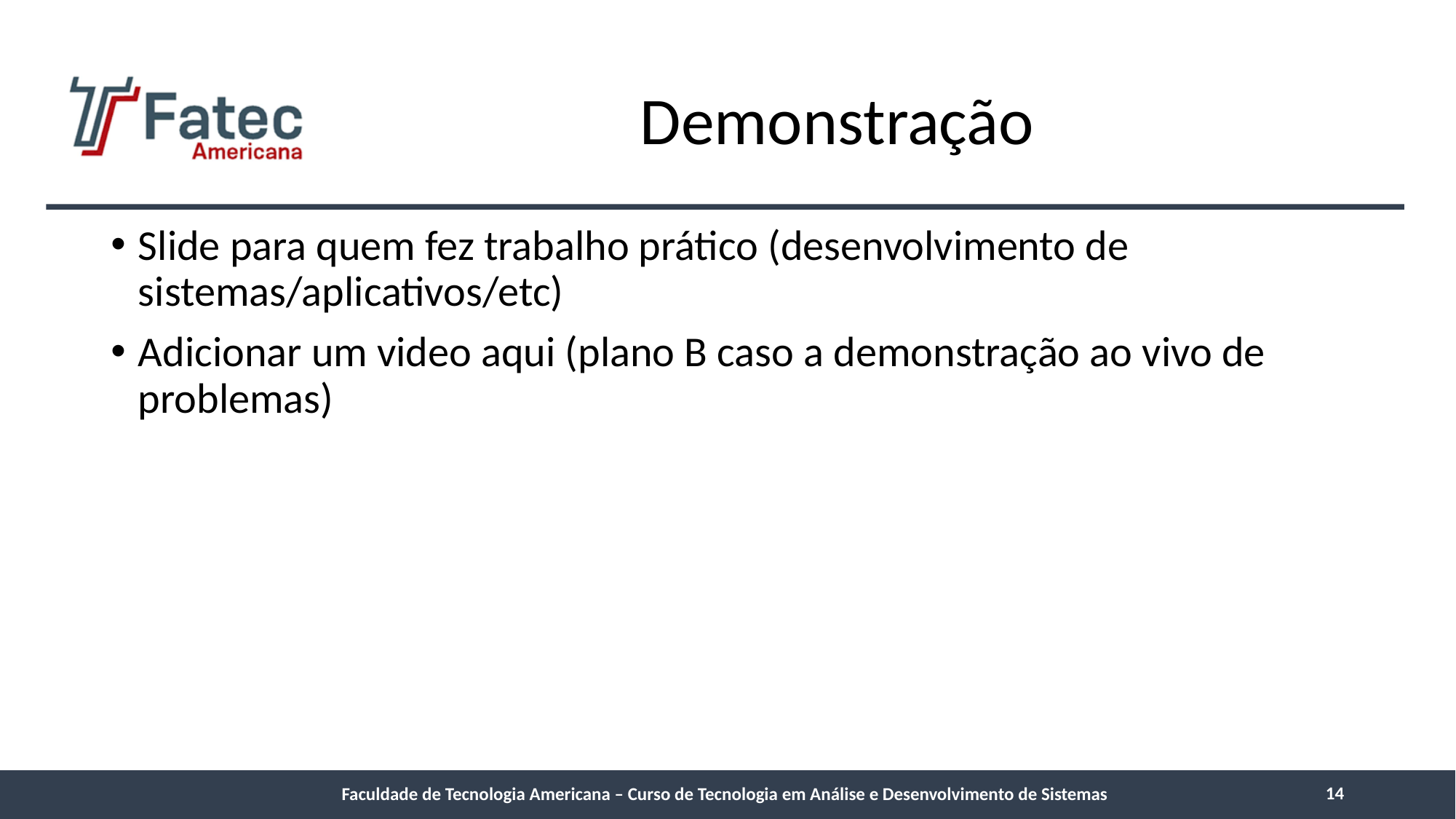

# Demonstração
Slide para quem fez trabalho prático (desenvolvimento de sistemas/aplicativos/etc)
Adicionar um video aqui (plano B caso a demonstração ao vivo de problemas)
14
Faculdade de Tecnologia Americana – Curso de Tecnologia em Análise e Desenvolvimento de Sistemas